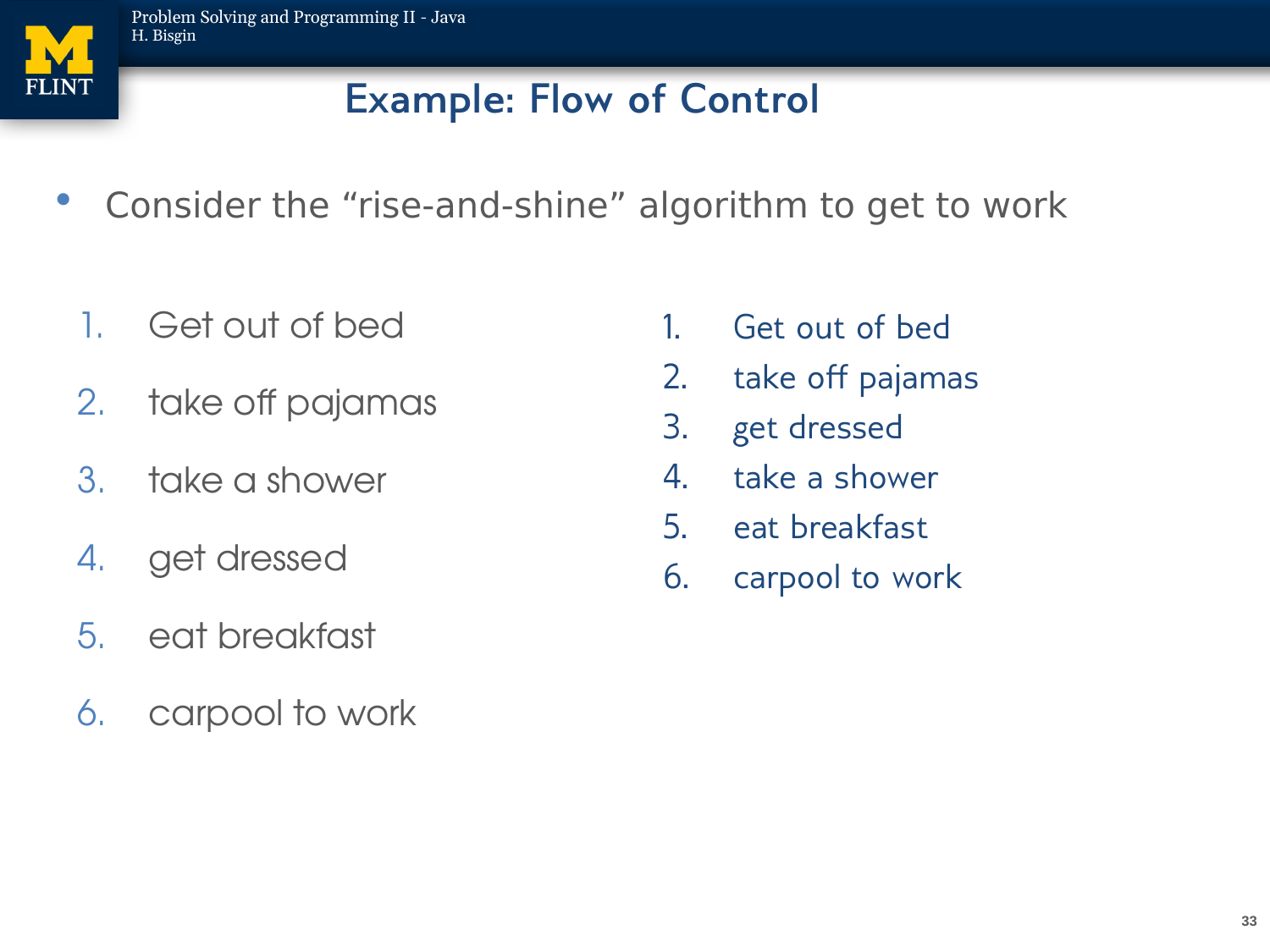

# Example: Flow of Control
Consider the “rise-and-shine” algorithm to get to work
Get out of bed
take off pajamas
get dressed
take a shower
eat breakfast
carpool to work
Get out of bed
take off pajamas
take a shower
get dressed
eat breakfast
carpool to work
33